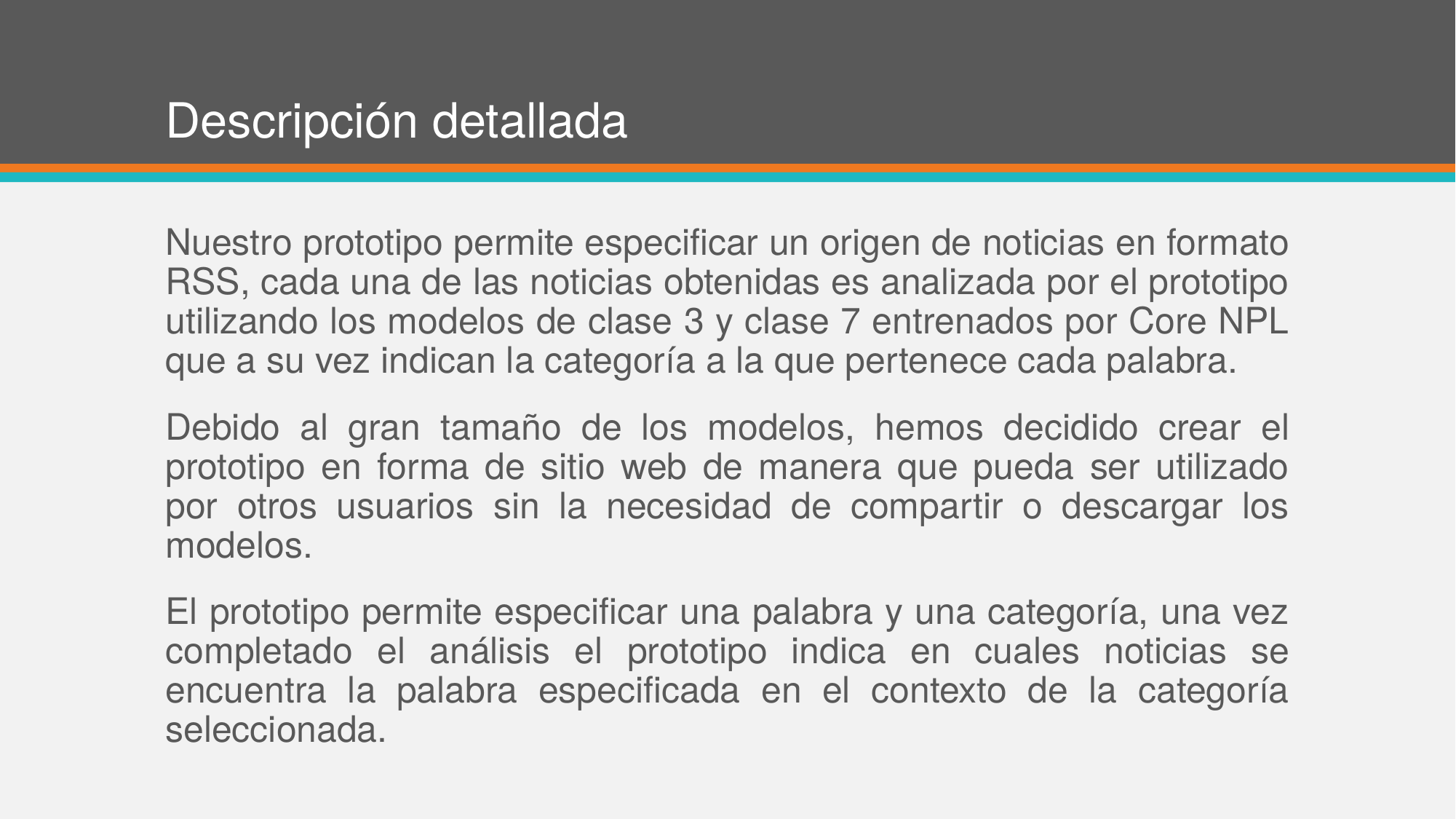

# Descripción detallada
Nuestro prototipo permite especificar un origen de noticias en formato RSS, cada una de las noticias obtenidas es analizada por el prototipo utilizando los modelos de clase 3 y clase 7 entrenados por Core NPL que a su vez indican la categoría a la que pertenece cada palabra.
Debido al gran tamaño de los modelos, hemos decidido crear el prototipo en forma de sitio web de manera que pueda ser utilizado por otros usuarios sin la necesidad de compartir o descargar los modelos.
El prototipo permite especificar una palabra y una categoría, una vez completado el análisis el prototipo indica en cuales noticias se encuentra la palabra especificada en el contexto de la categoría seleccionada.